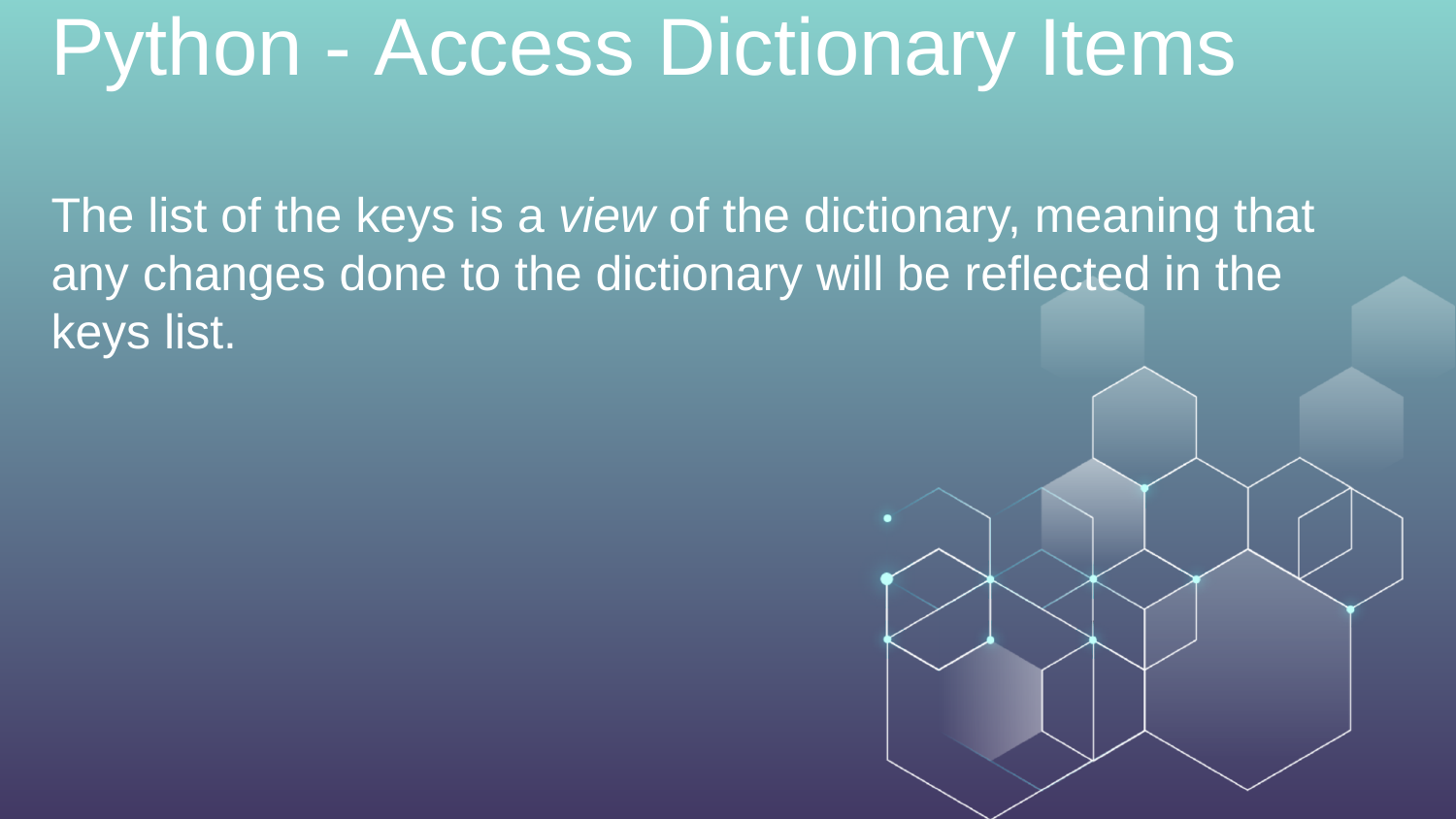

# Python - Access Dictionary Items
The list of the keys is a view of the dictionary, meaning that any changes done to the dictionary will be reflected in the keys list.